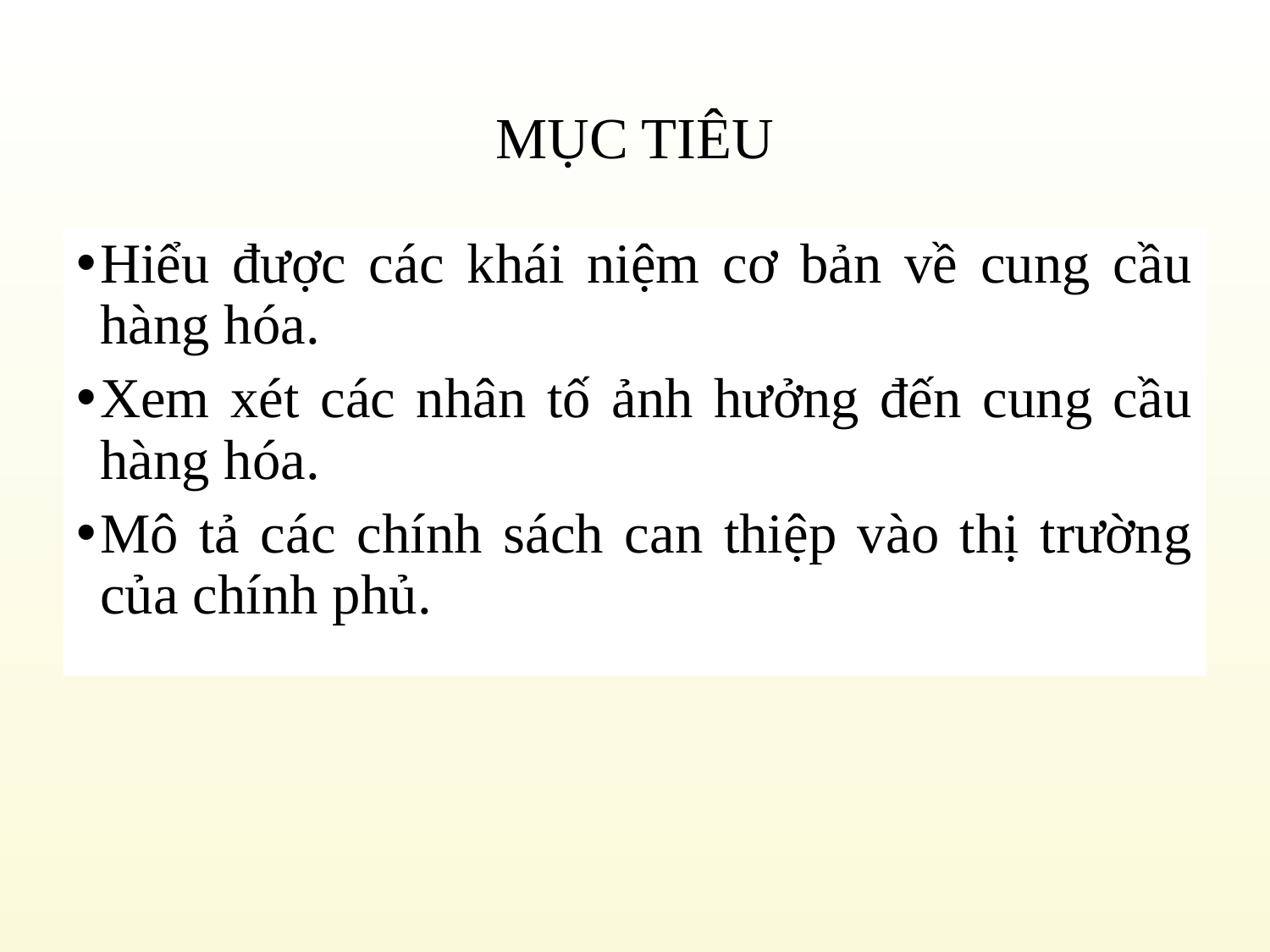

# MỤC TIÊU
Hiểu được các khái niệm cơ bản về cung cầu hàng hóa.
Xem xét các nhân tố ảnh hưởng đến cung cầu hàng hóa.
Mô tả các chính sách can thiệp vào thị trường của chính phủ.